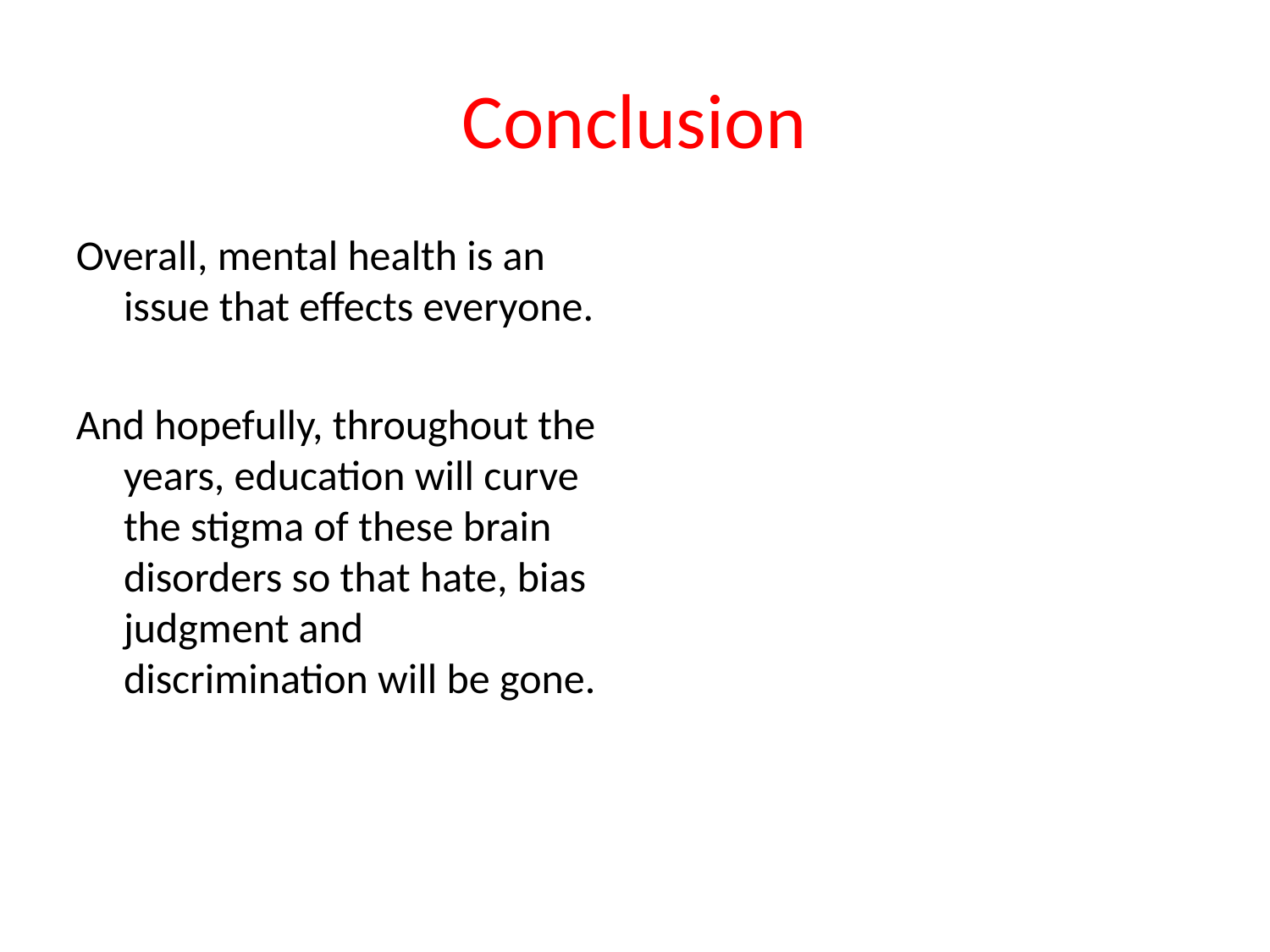

# Conclusion
Overall, mental health is an issue that effects everyone.

And hopefully, throughout the years, education will curve the stigma of these brain disorders so that hate, bias judgment and discrimination will be gone.